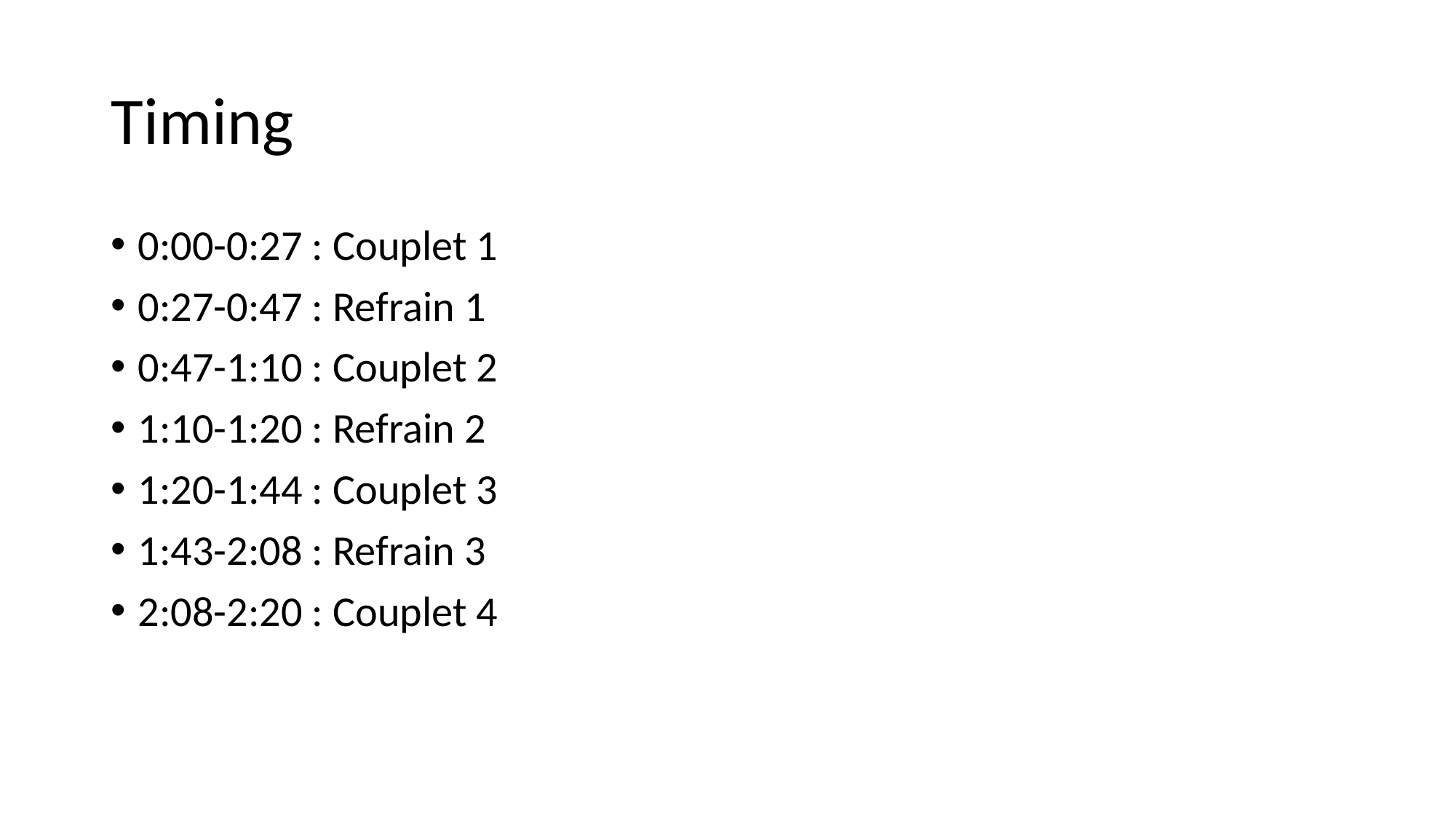

# Timing
0:00-0:27 : Couplet 1
0:27-0:47 : Refrain 1
0:47-1:10 : Couplet 2
1:10-1:20 : Refrain 2
1:20-1:44 : Couplet 3
1:43-2:08 : Refrain 3
2:08-2:20 : Couplet 4